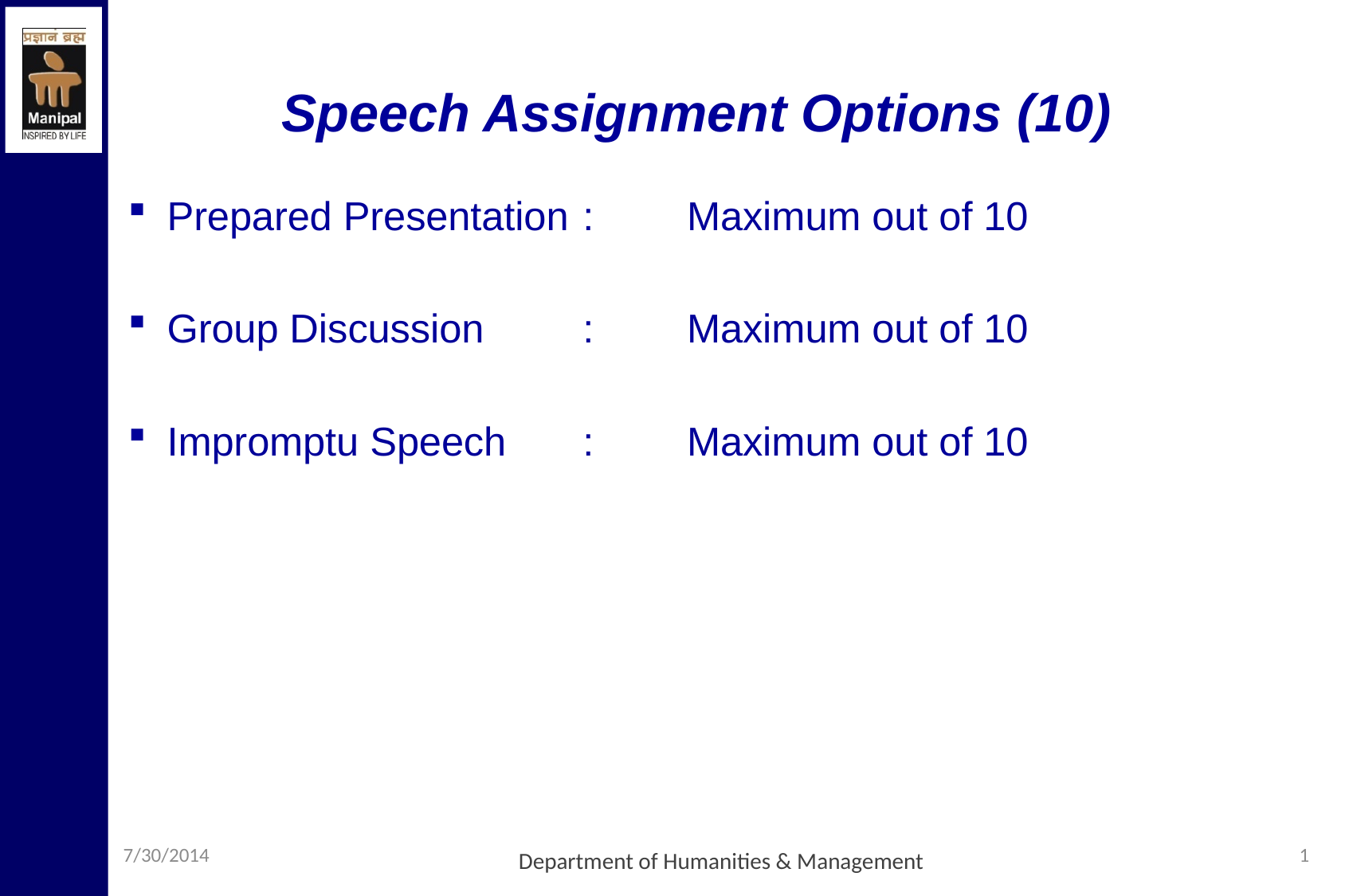

# Speech Assignment Options (10)
Prepared Presentation 	: 	Maximum out of 10

Group Discussion		:	Maximum out of 10

Impromptu Speech		:	Maximum out of 10

7/30/2014
1
Department of Humanities & Management